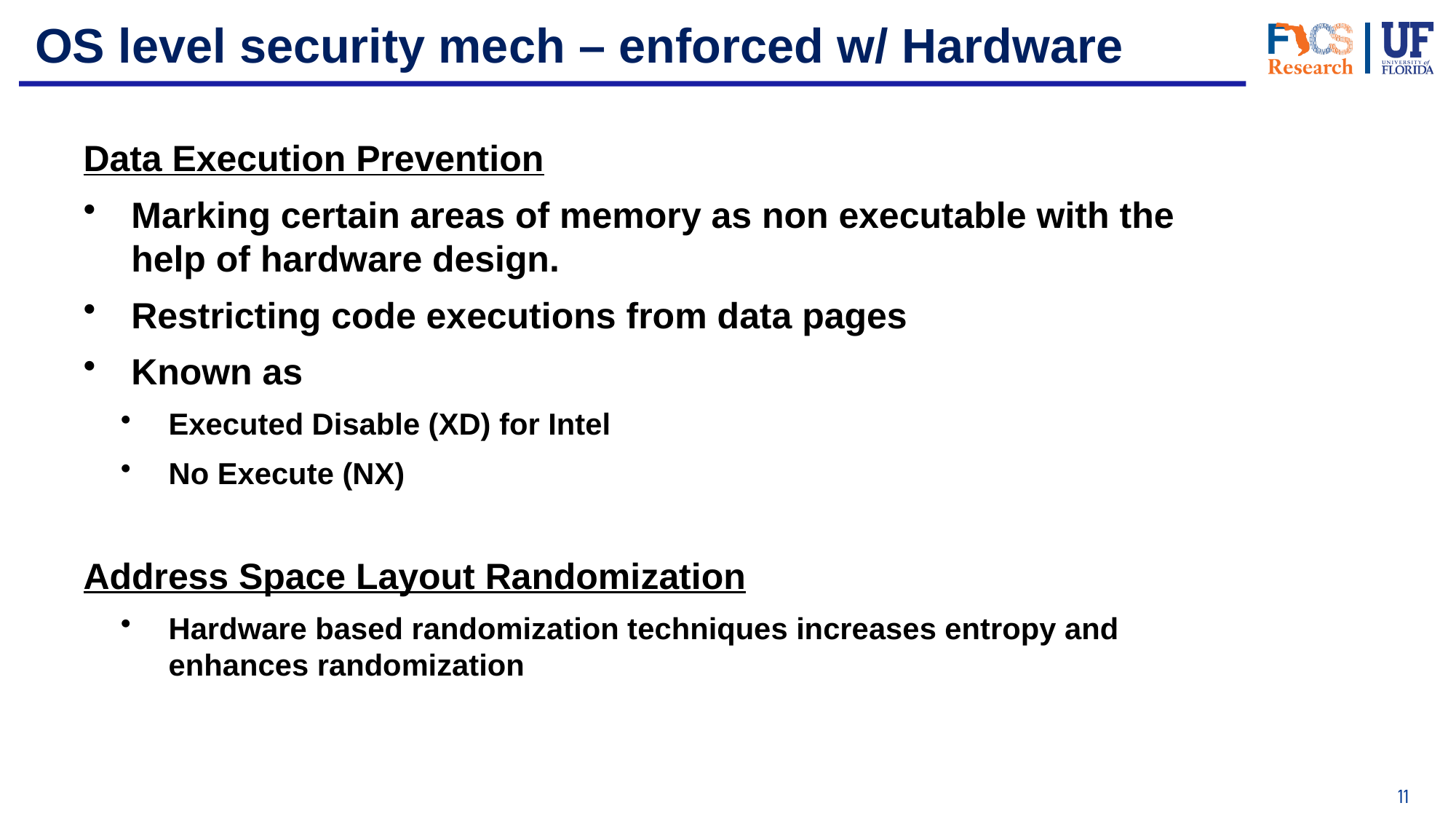

# OS level security mech – enforced w/ Hardware
Data Execution Prevention
Marking certain areas of memory as non executable with the help of hardware design.
Restricting code executions from data pages
Known as
Executed Disable (XD) for Intel
No Execute (NX)

Address Space Layout Randomization
Hardware based randomization techniques increases entropy and enhances randomization

11